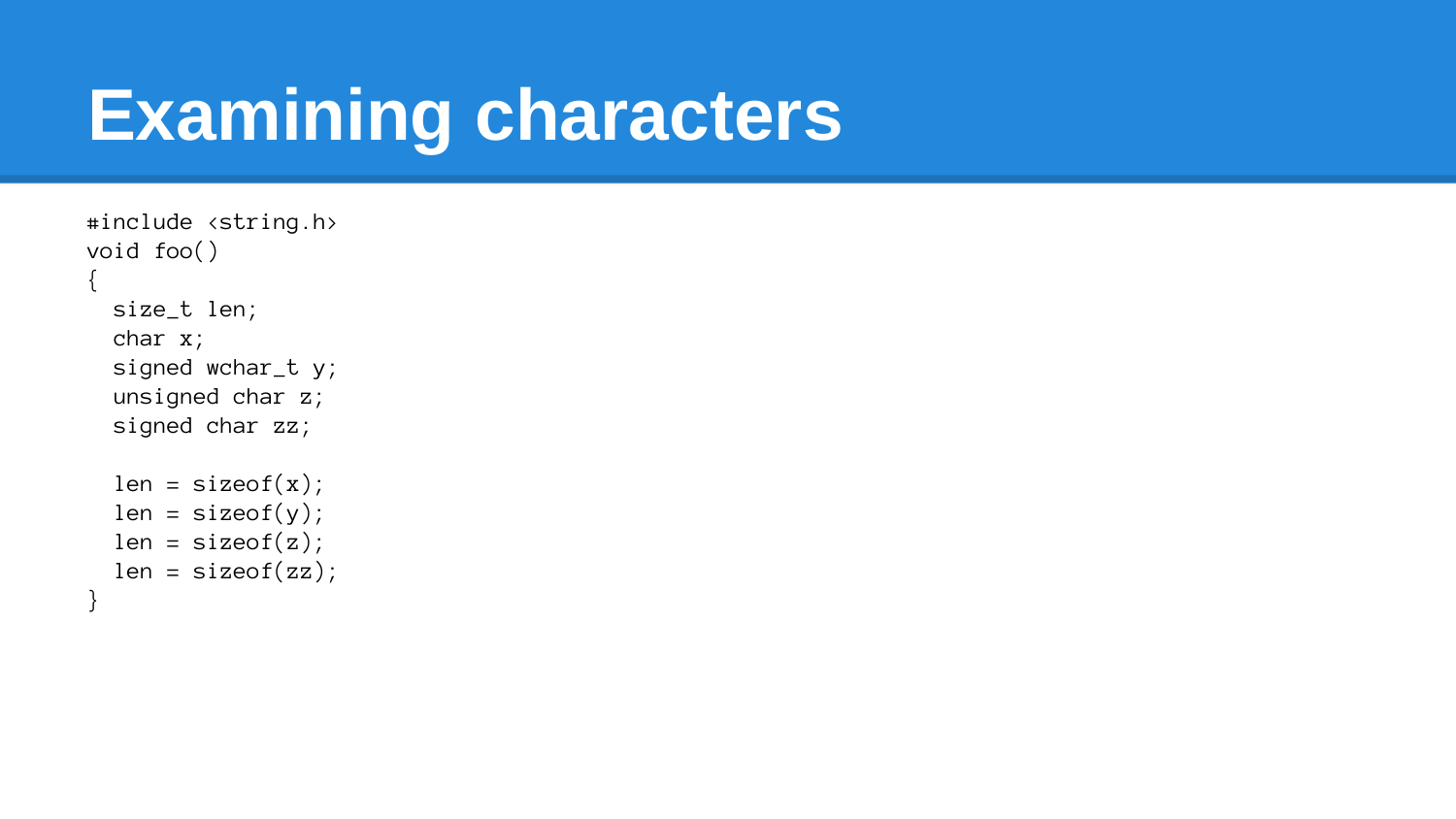

# Examining characters
#include <string.h>
void foo()
{
  size_t len;
  char x;
  signed wchar_t y;
  unsigned char z;
  signed char zz;

  len = sizeof(x);
  len = sizeof(y);
  len = sizeof(z);
  len = sizeof(zz);
}